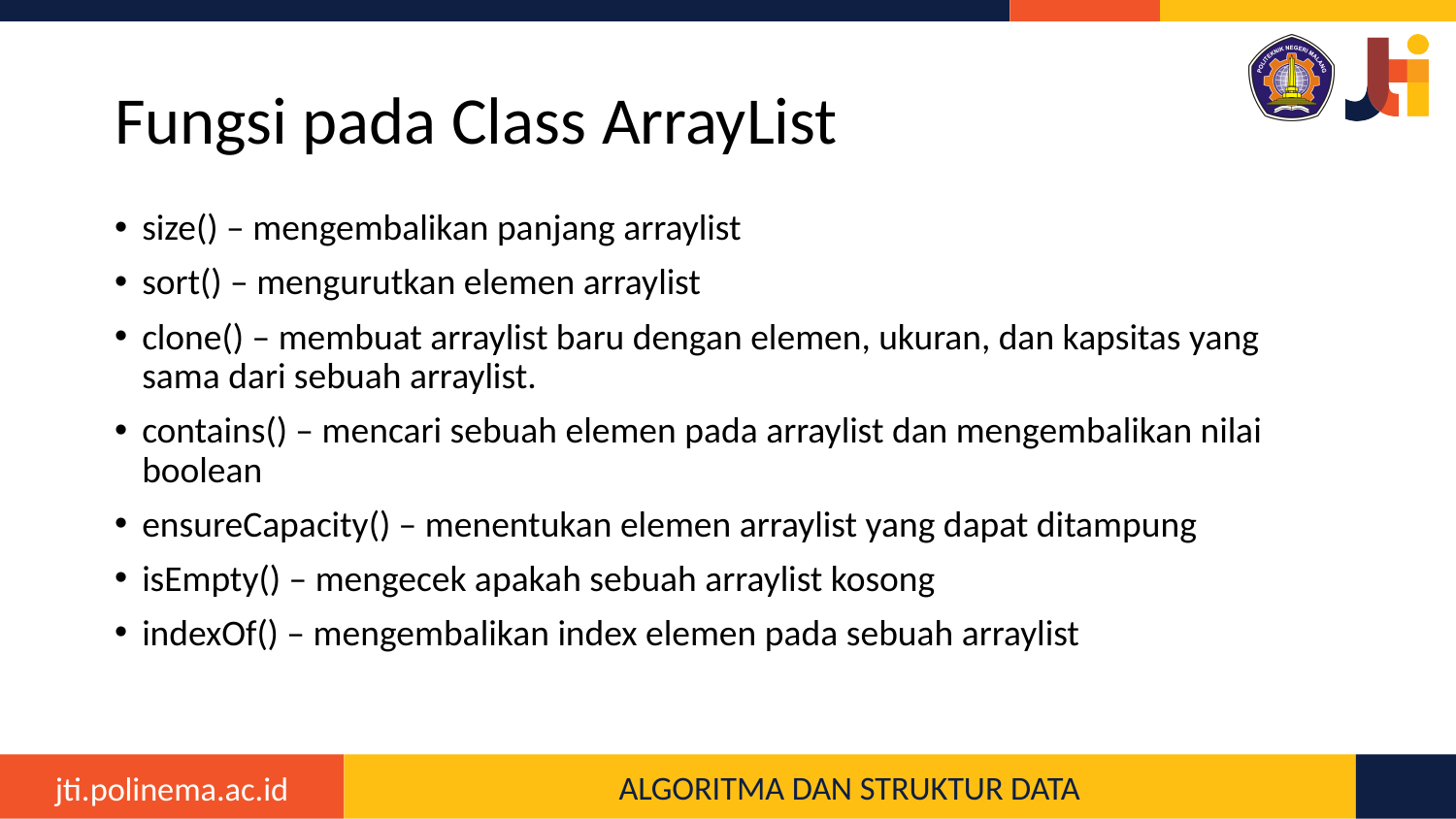

# Fungsi pada Class ArrayList
size() – mengembalikan panjang arraylist
sort() – mengurutkan elemen arraylist
clone() – membuat arraylist baru dengan elemen, ukuran, dan kapsitas yang sama dari sebuah arraylist.
contains() – mencari sebuah elemen pada arraylist dan mengembalikan nilai boolean
ensureCapacity() – menentukan elemen arraylist yang dapat ditampung
isEmpty() – mengecek apakah sebuah arraylist kosong
indexOf() – mengembalikan index elemen pada sebuah arraylist